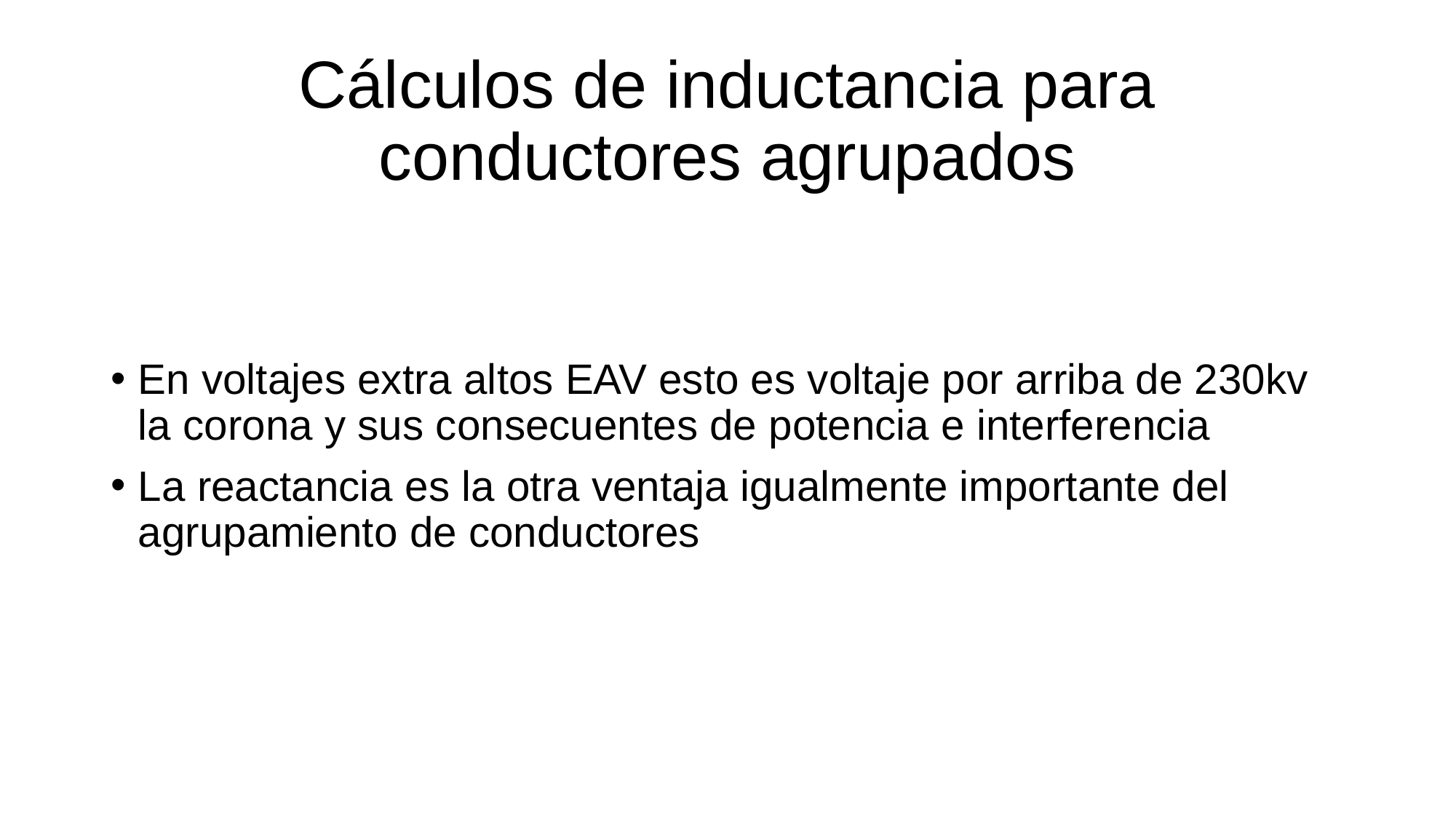

# Cálculos de inductancia para conductores agrupados
En voltajes extra altos EAV esto es voltaje por arriba de 230kv la corona y sus consecuentes de potencia e interferencia
La reactancia es la otra ventaja igualmente importante del agrupamiento de conductores